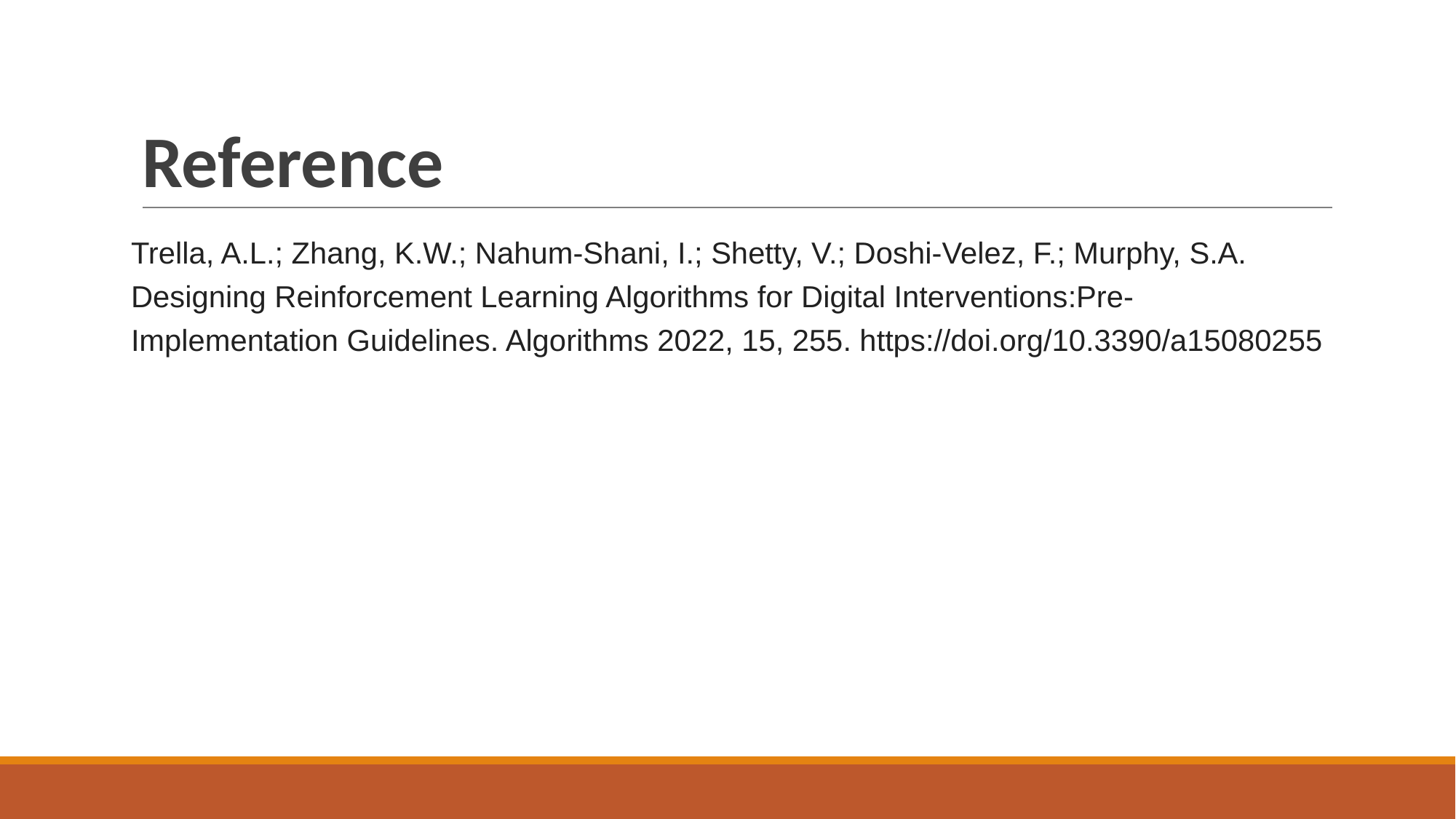

# Reference
Trella, A.L.; Zhang, K.W.; Nahum-Shani, I.; Shetty, V.; Doshi-Velez, F.; Murphy, S.A. Designing Reinforcement Learning Algorithms for Digital Interventions:Pre-Implementation Guidelines. Algorithms 2022, 15, 255. https://doi.org/10.3390/a15080255